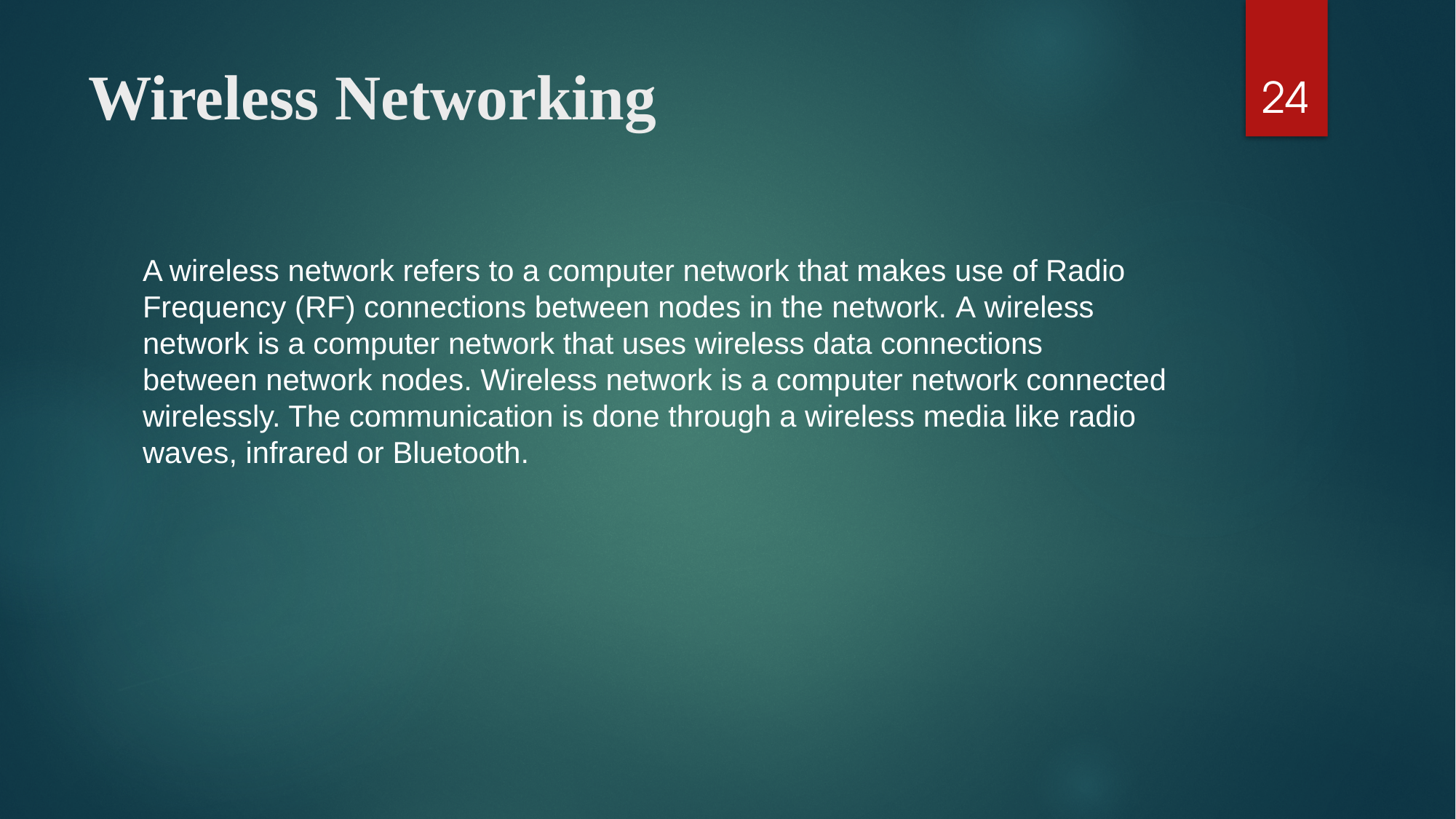

24
# Wireless Networking
A wireless network refers to a computer network that makes use of Radio Frequency (RF) connections between nodes in the network. A wireless network is a computer network that uses wireless data connections between network nodes. Wireless network is a computer network connected wirelessly. The communication is done through a wireless media like radio waves, infrared or Bluetooth.